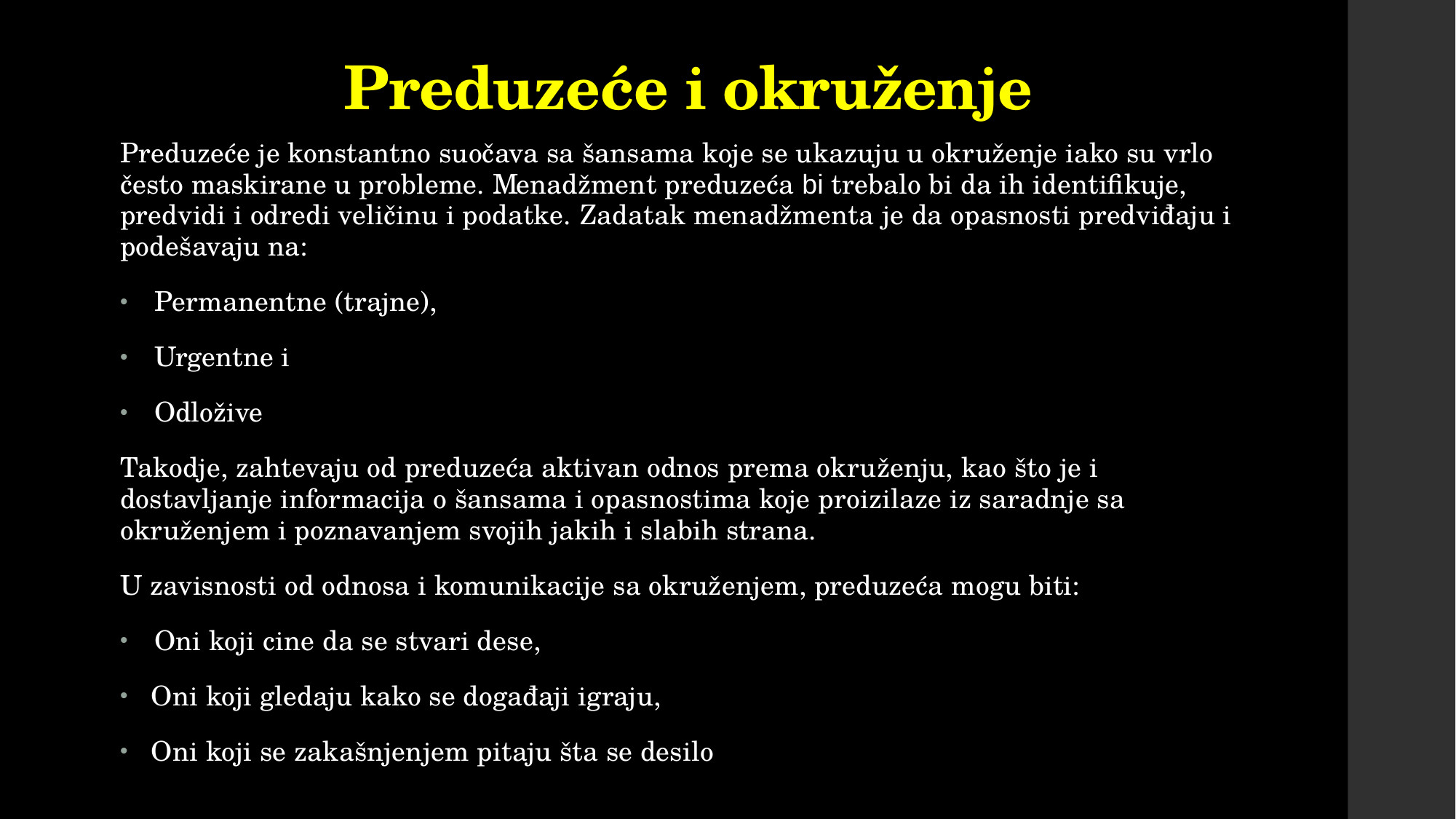

# Preduzeće i okruženje
Preduzeće je konstantno suočava sa šansama koje se ukazuju u okruženje iako su vrlo često maskirane u probleme. Menadžment preduzeća bi trebalo bi da ih identifikuje, predvidi i odredi veličinu i podatke. Zadatak menadžmenta je da opasnosti predviđaju i podešavaju na:
Permanentne (trajne),
Urgentne i
Odložive
Takodje, zahtevaju od preduzeća aktivan odnos prema okruženju, kao što je i dostavljanje informacija o šansama i opasnostima koje proizilaze iz saradnje sa okruženjem i poznavanjem svojih jakih i slabih strana.
U zavisnosti od odnosa i komunikacije sa okruženjem, preduzeća mogu biti:
Oni koji cine da se stvari dese,
 Oni koji gledaju kako se događaji igraju,
 Oni koji se zakašnjenjem pitaju šta se desilo